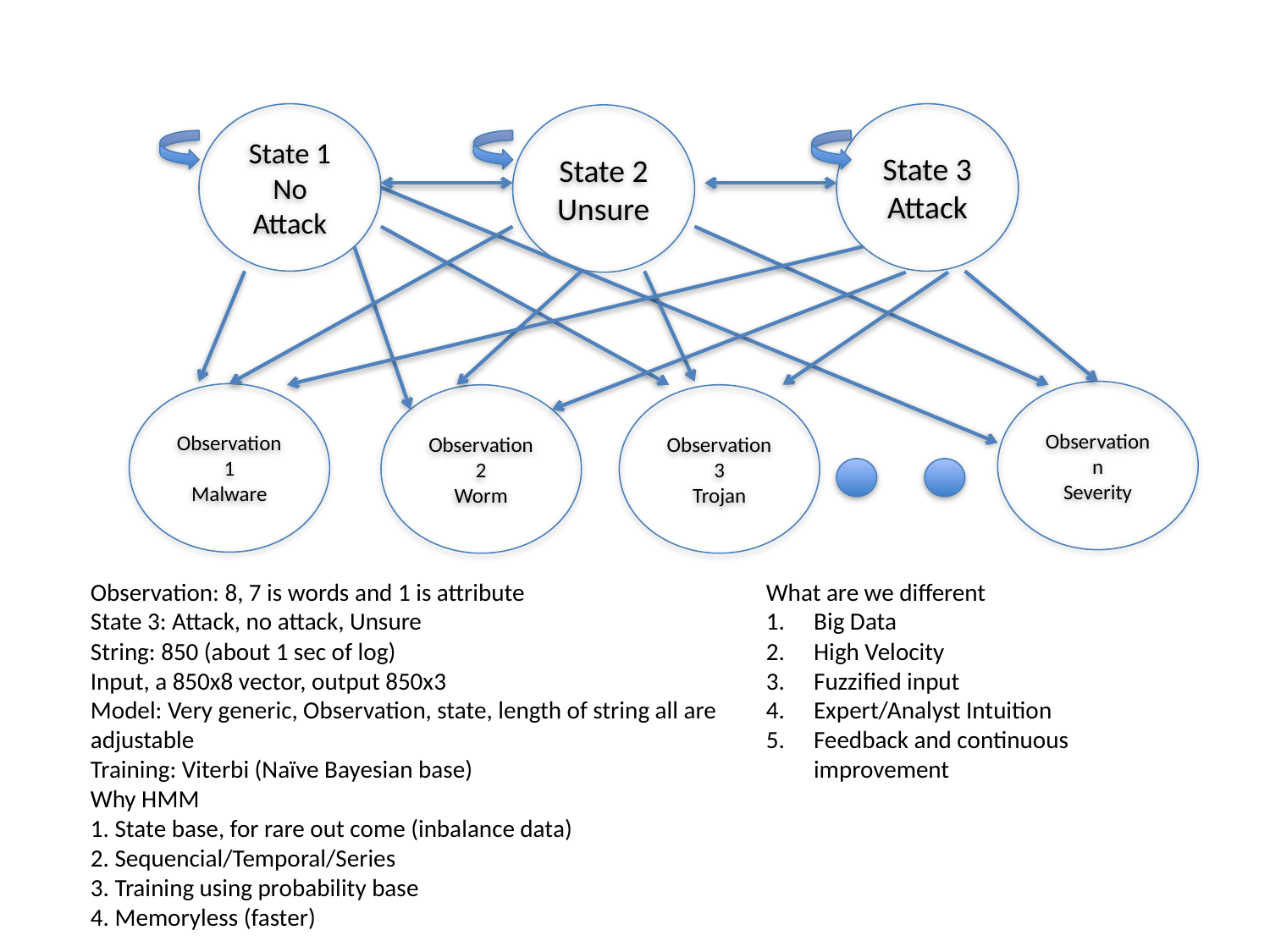

State 1
No Attack
State 3
Attack
State 2
Unsure

Observation n
Severity
Observation 1
Malware
Observation 2
Worm
Observation 3
Trojan

Observation: 8, 7 is words and 1 is attribute
State 3: Attack, no attack, Unsure
String: 850 (about 1 sec of log)
Input, a 850x8 vector, output 850x3
Model: Very generic, Observation, state, length of string all are adjustable
Training: Viterbi (Naïve Bayesian base)
Why HMM
1. State base, for rare out come (inbalance data)
2. Sequencial/Temporal/Series
3. Training using probability base
4. Memoryless (faster)
What are we different
Big Data
High Velocity
Fuzzified input
Expert/Analyst Intuition
Feedback and continuous improvement